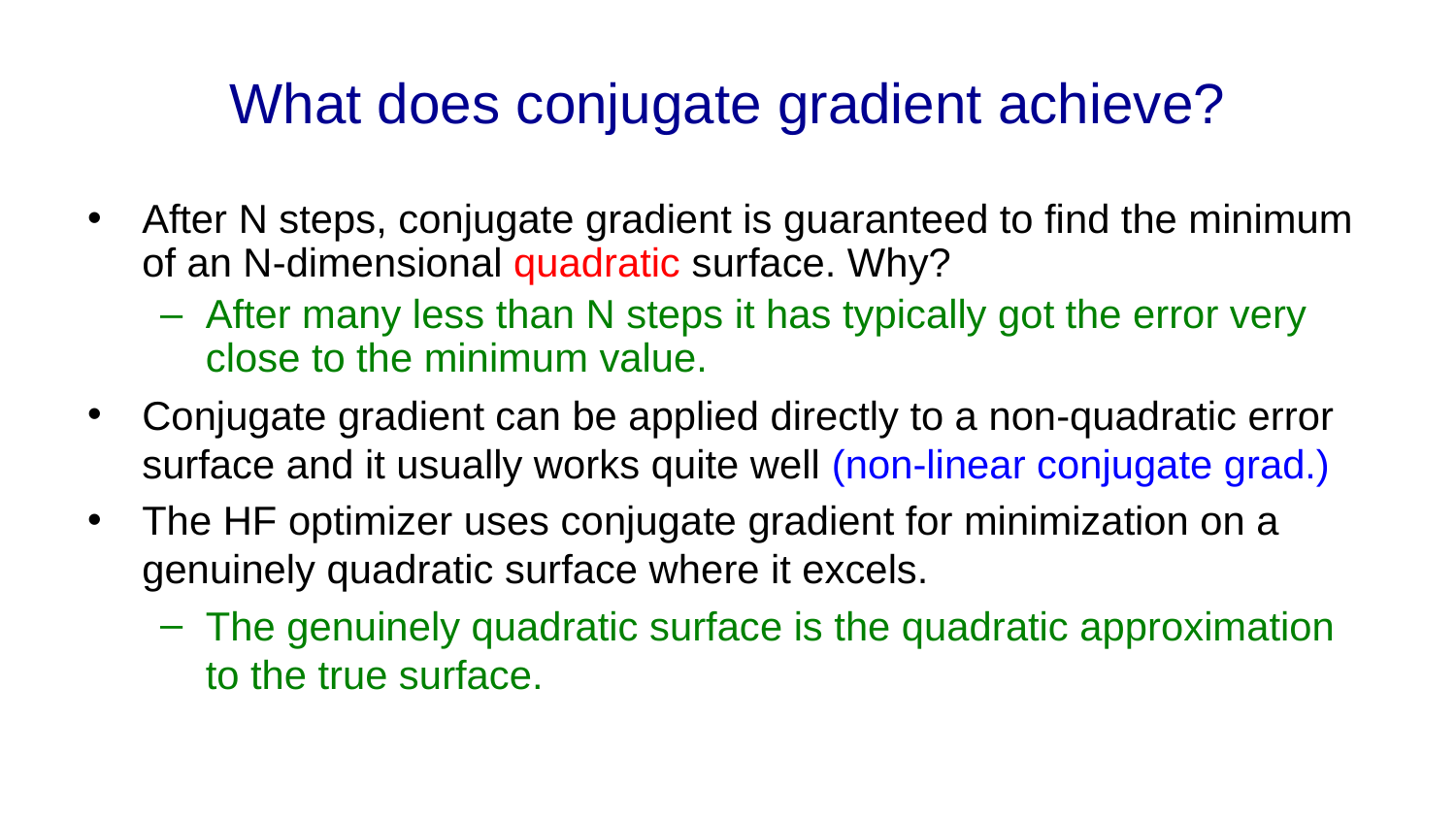

# What does conjugate gradient achieve?
After N steps, conjugate gradient is guaranteed to find the minimum of an N-dimensional quadratic surface. Why?
After many less than N steps it has typically got the error very close to the minimum value.
Conjugate gradient can be applied directly to a non-quadratic error surface and it usually works quite well (non-linear conjugate grad.)
The HF optimizer uses conjugate gradient for minimization on a genuinely quadratic surface where it excels.
The genuinely quadratic surface is the quadratic approximation to the true surface.